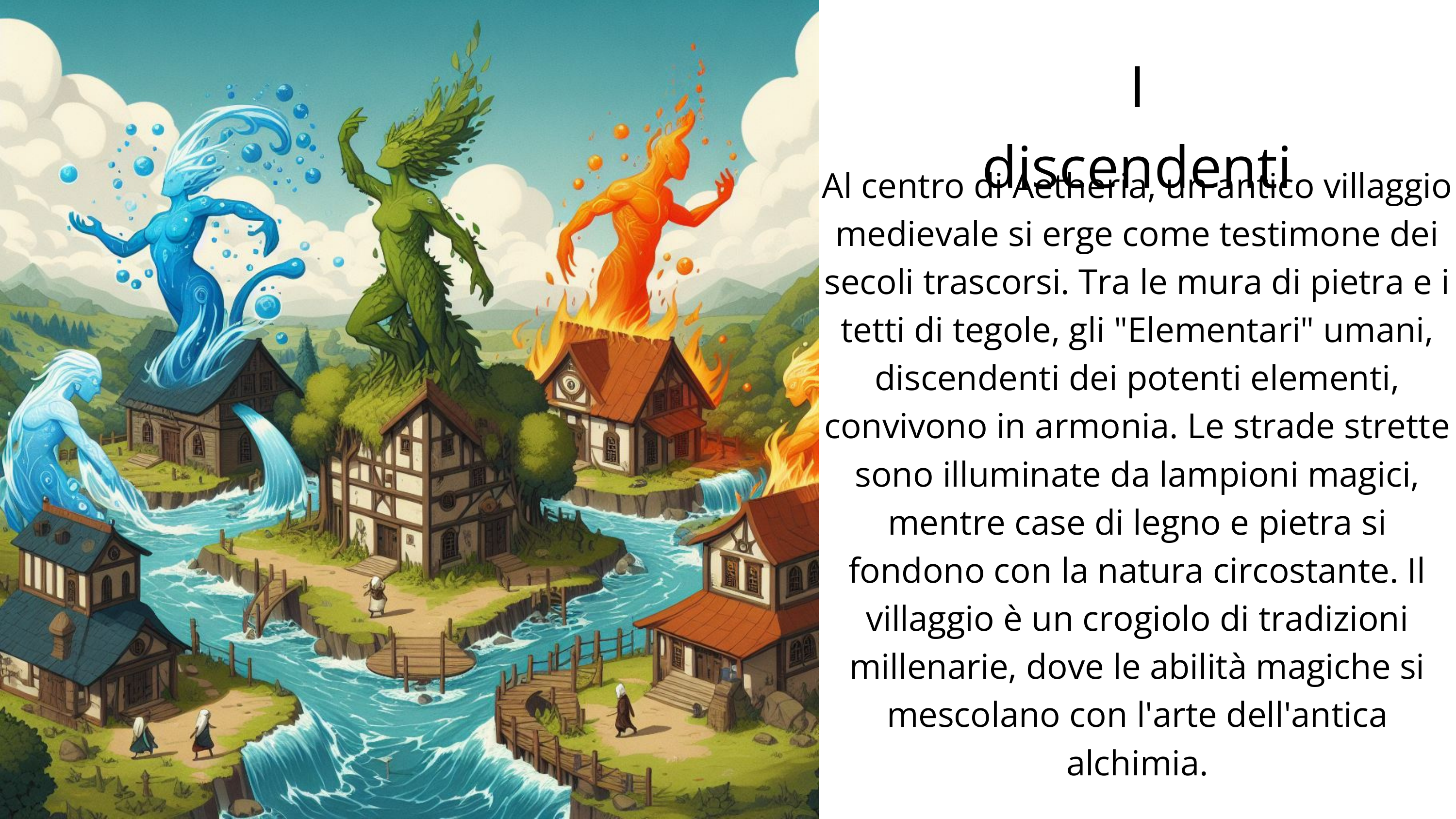

I discendenti
Al centro di Aetheria, un antico villaggio medievale si erge come testimone dei secoli trascorsi. Tra le mura di pietra e i tetti di tegole, gli "Elementari" umani, discendenti dei potenti elementi, convivono in armonia. Le strade strette sono illuminate da lampioni magici, mentre case di legno e pietra si fondono con la natura circostante. Il villaggio è un crogiolo di tradizioni millenarie, dove le abilità magiche si mescolano con l'arte dell'antica alchimia.